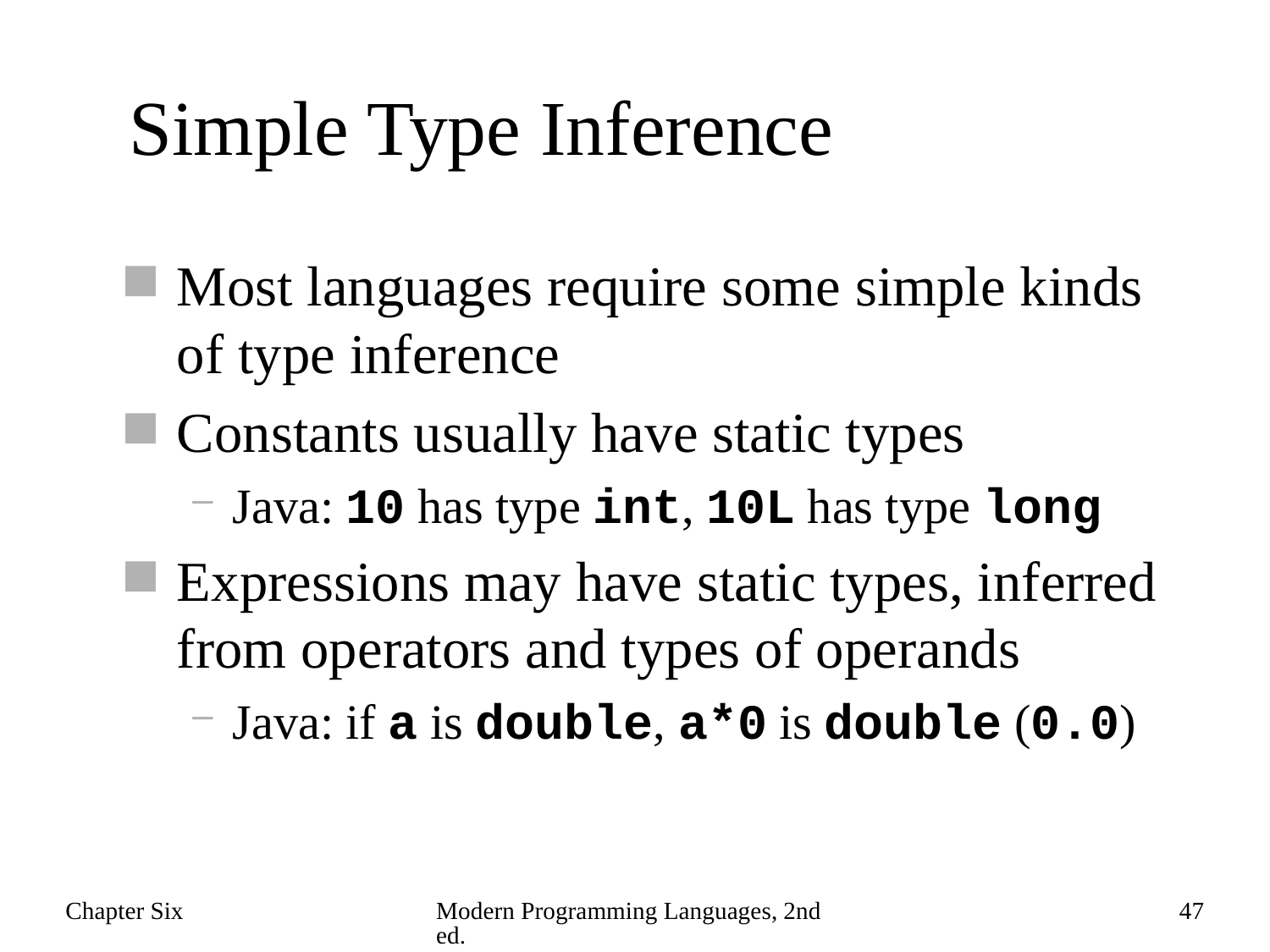

# Simple Type Inference
Most languages require some simple kinds of type inference
Constants usually have static types
Java: 10 has type int, 10L has type long
Expressions may have static types, inferred from operators and types of operands
Java: if a is double, a*0 is double (0.0)
Chapter Six
Modern Programming Languages, 2nd ed.
47